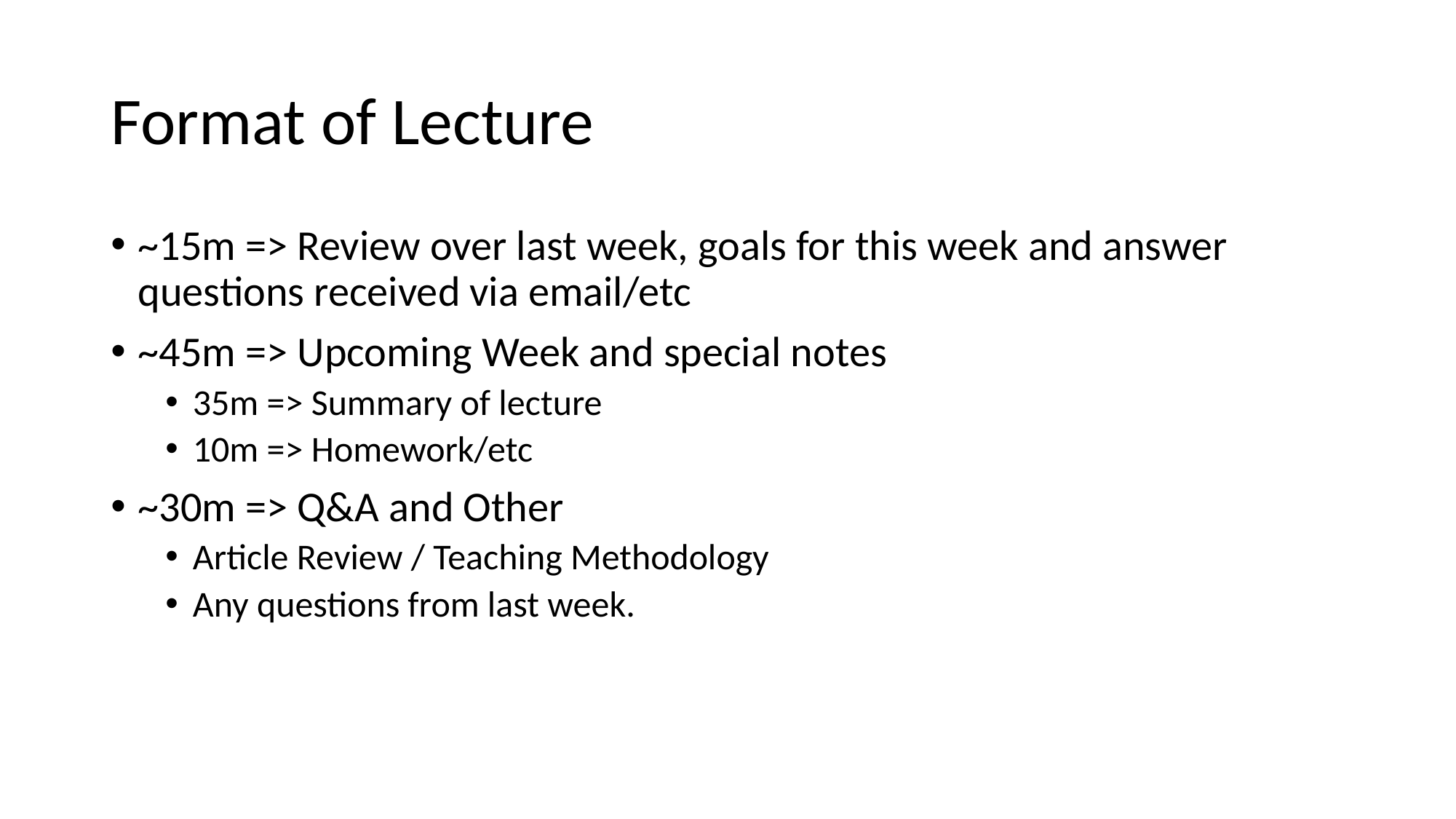

# Format of Lecture
~15m => Review over last week, goals for this week and answer questions received via email/etc
~45m => Upcoming Week and special notes
35m => Summary of lecture
10m => Homework/etc
~30m => Q&A and Other
Article Review / Teaching Methodology
Any questions from last week.